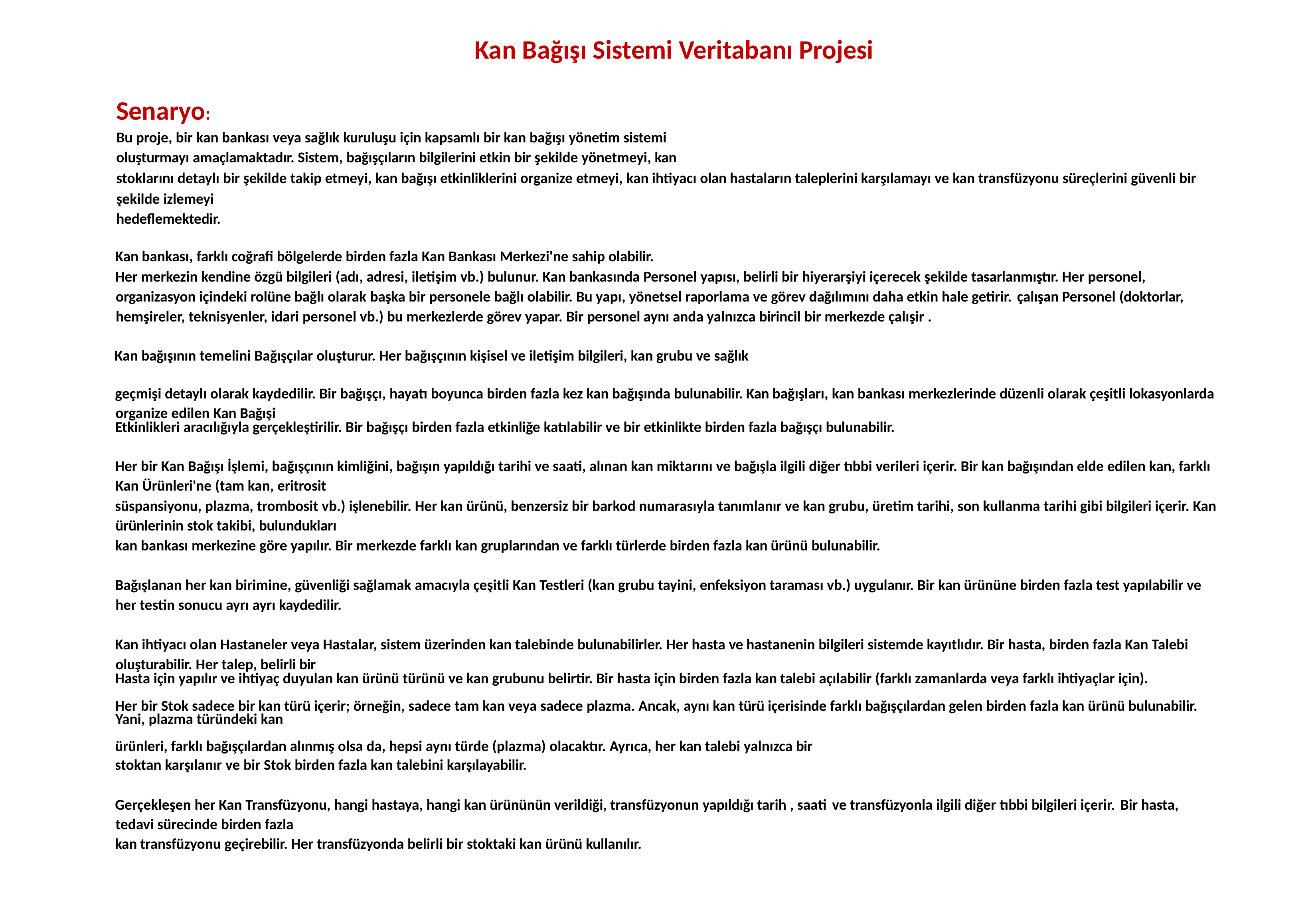

Kan Bağışı Sistemi Veritabanı Projesi

Senaryo:
Bu proje, bir kan bankası veya sağlık kuruluşu için kapsamlı bir kan bağışı yönetim sistemi
oluşturmayı amaçlamaktadır. Sistem, bağışçıların bilgilerini etkin bir şekilde yönetmeyi, kan
stoklarını detaylı bir şekilde takip etmeyi, kan bağışı etkinliklerini organize etmeyi, kan ihtiyacı olan hastaların taleplerini karşılamayı ve kan transfüzyonu süreçlerini güvenli bir şekilde izlemeyi
hedeflemektedir.

Kan bankası, farklı coğrafi bölgelerde birden fazla Kan Bankası Merkezi'ne sahip olabilir.
Her merkezin kendine özgü bilgileri (adı, adresi, iletişim vb.) bulunur. Kan bankasında Personel yapısı, belirli bir hiyerarşiyi içerecek şekilde tasarlanmıştır. Her personel, organizasyon içindeki rolüne bağlı olarak başka bir personele bağlı olabilir. Bu yapı, yönetsel raporlama ve görev dağılımını daha etkin hale getirir. çalışan Personel (doktorlar, hemşireler, teknisyenler, idari personel vb.) bu merkezlerde görev yapar. Bir personel aynı anda yalnızca birincil bir merkezde çalışir .

Kan bağışının temelini Bağışçılar oluşturur. Her bağışçının kişisel ve iletişim bilgileri, kan grubu ve sağlık

geçmişi detaylı olarak kaydedilir. Bir bağışçı, hayatı boyunca birden fazla kez kan bağışında bulunabilir. Kan bağışları, kan bankası merkezlerinde düzenli olarak çeşitli lokasyonlarda organize edilen Kan Bağışi
Etkinlikleri aracılığıyla gerçekleştirilir. Bir bağışçı birden fazla etkinliğe katılabilir ve bir etkinlikte birden fazla bağışçı bulunabilir.

Her bir Kan Bağışı İşlemi, bağışçının kimliğini, bağışın yapıldığı tarihi ve saati, alınan kan miktarını ve bağışla ilgili diğer tıbbi verileri içerir. Bir kan bağışından elde edilen kan, farklı Kan Ürünleri'ne (tam kan, eritrosit
süspansiyonu, plazma, trombosit vb.) işlenebilir. Her kan ürünü, benzersiz bir barkod numarasıyla tanımlanır ve kan grubu, üretim tarihi, son kullanma tarihi gibi bilgileri içerir. Kan ürünlerinin stok takibi, bulundukları
kan bankası merkezine göre yapılır. Bir merkezde farklı kan gruplarından ve farklı türlerde birden fazla kan ürünü bulunabilir.

Bağışlanan her kan birimine, güvenliği sağlamak amacıyla çeşitli Kan Testleri (kan grubu tayini, enfeksiyon taraması vb.) uygulanır. Bir kan ürününe birden fazla test yapılabilir ve her testin sonucu ayrı ayrı kaydedilir.

Kan ihtiyacı olan Hastaneler veya Hastalar, sistem üzerinden kan talebinde bulunabilirler. Her hasta ve hastanenin bilgileri sistemde kayıtlıdır. Bir hasta, birden fazla Kan Talebi oluşturabilir. Her talep, belirli bir
Hasta için yapılır ve ihtiyaç duyulan kan ürünü türünü ve kan grubunu belirtir. Bir hasta için birden fazla kan talebi açılabilir (farklı zamanlarda veya farklı ihtiyaçlar için).

Her bir Stok sadece bir kan türü içerir; örneğin, sadece tam kan veya sadece plazma. Ancak, aynı kan türü içerisinde farklı bağışçılardan gelen birden fazla kan ürünü bulunabilir. Yani, plazma türündeki kan

ürünleri, farklı bağışçılardan alınmış olsa da, hepsi aynı türde (plazma) olacaktır. Ayrıca, her kan talebi yalnızca bir
stoktan karşılanır ve bir Stok birden fazla kan talebini karşılayabilir.

Gerçekleşen her Kan Transfüzyonu, hangi hastaya, hangi kan ürününün verildiği, transfüzyonun yapıldığı tarih , saati ve transfüzyonla ilgili diğer tıbbi bilgileri içerir. Bir hasta, tedavi sürecinde birden fazla
kan transfüzyonu geçirebilir. Her transfüzyonda belirli bir stoktaki kan ürünü kullanılır.